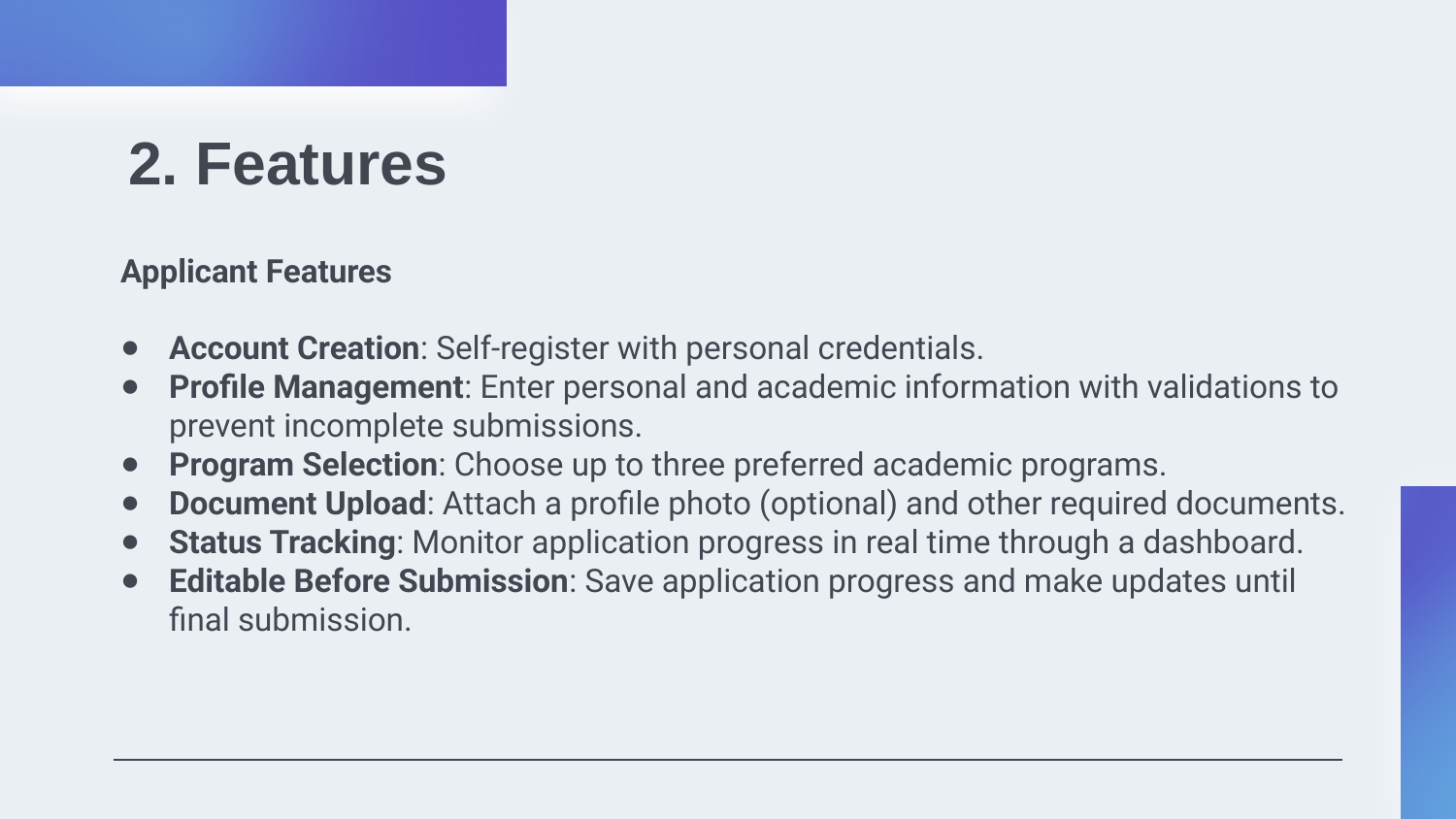

# 2. Features

Applicant Features

Account Creation: Self-register with personal credentials.
Profile Management: Enter personal and academic information with validations to prevent incomplete submissions.
Program Selection: Choose up to three preferred academic programs.
Document Upload: Attach a profile photo (optional) and other required documents.
Status Tracking: Monitor application progress in real time through a dashboard.
Editable Before Submission: Save application progress and make updates until final submission.